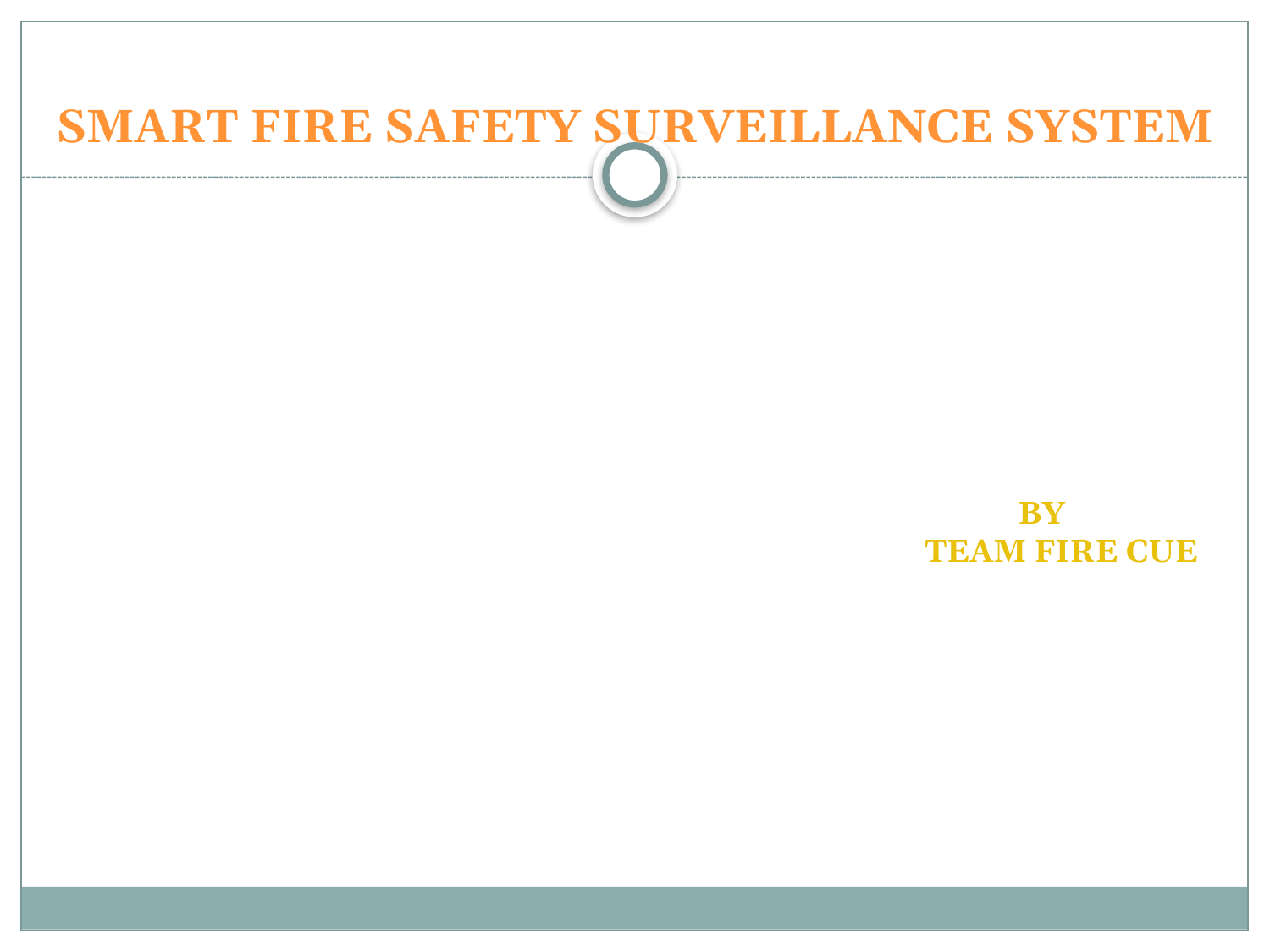

# SMART FIRE SAFETY SURVEILLANCE SYSTEM
                                                                                    BY
                                                                                         TEAM FIRE CUE